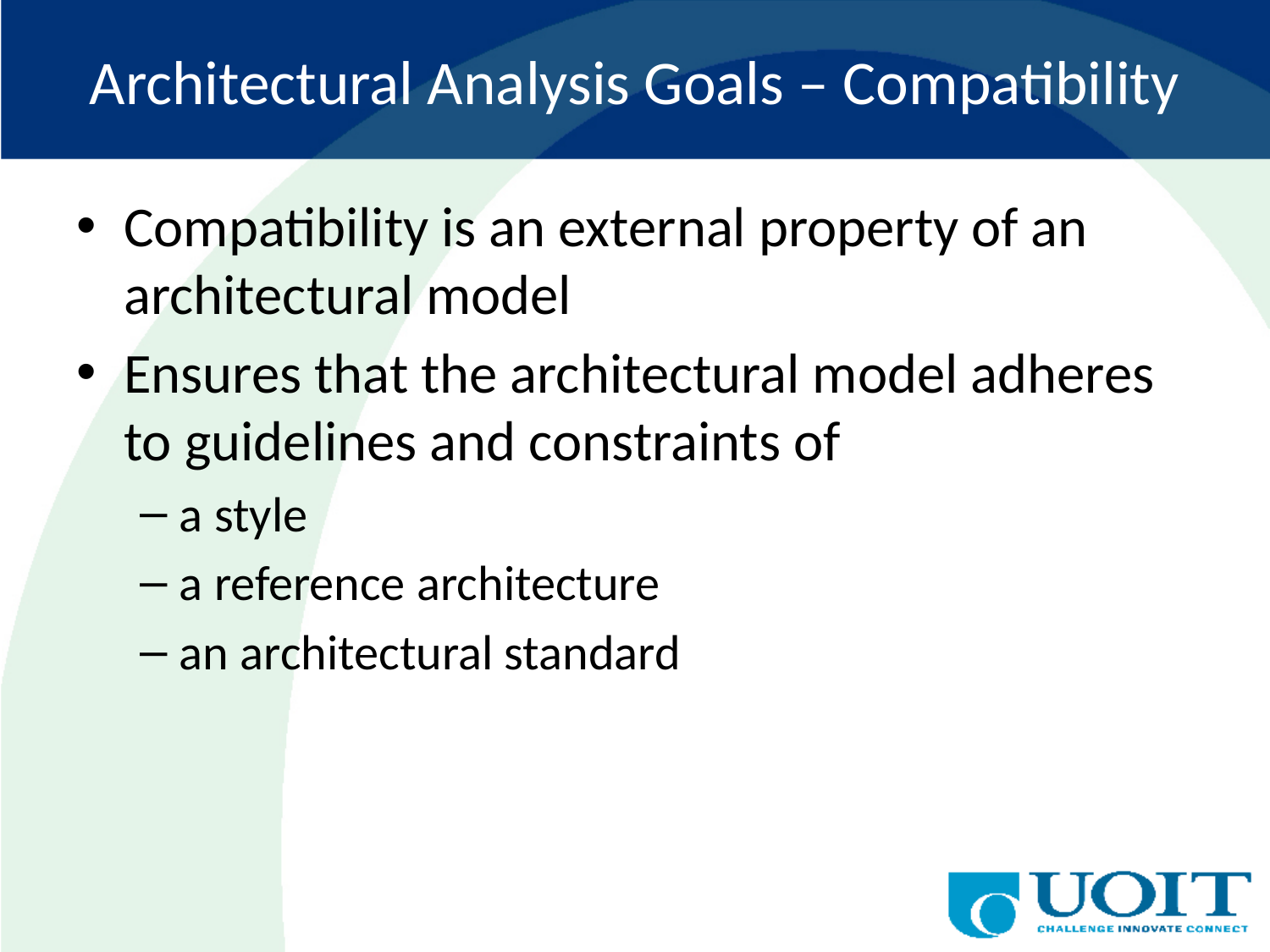

# Architectural Analysis Goals – Compatibility
Compatibility is an external property of an architectural model
Ensures that the architectural model adheres to guidelines and constraints of
a style
a reference architecture
an architectural standard